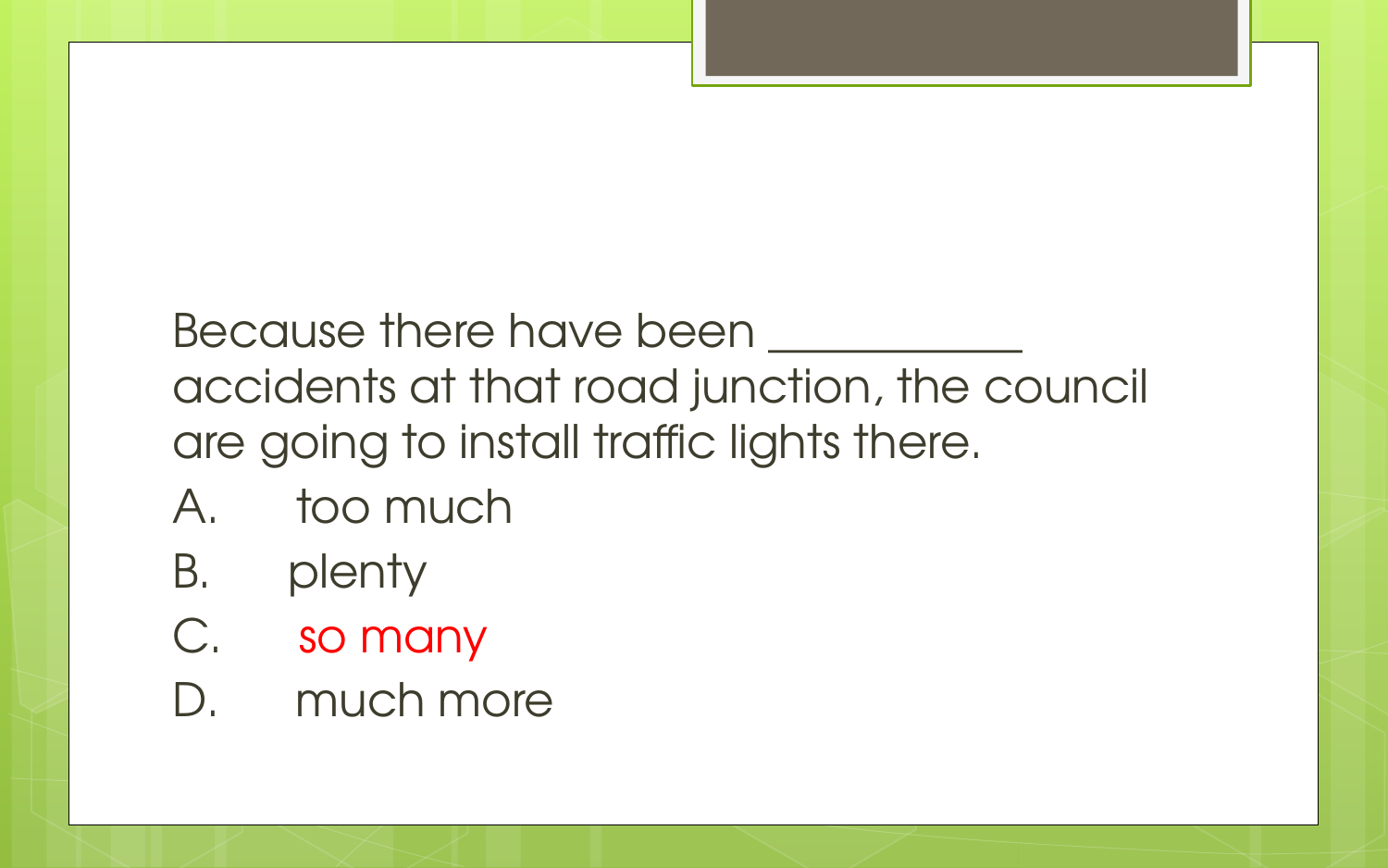

#
Because there have been ___________ accidents at that road junction, the council are going to install traffic lights there.
A.      too much
B.      plenty
C.      so many
D.      much more